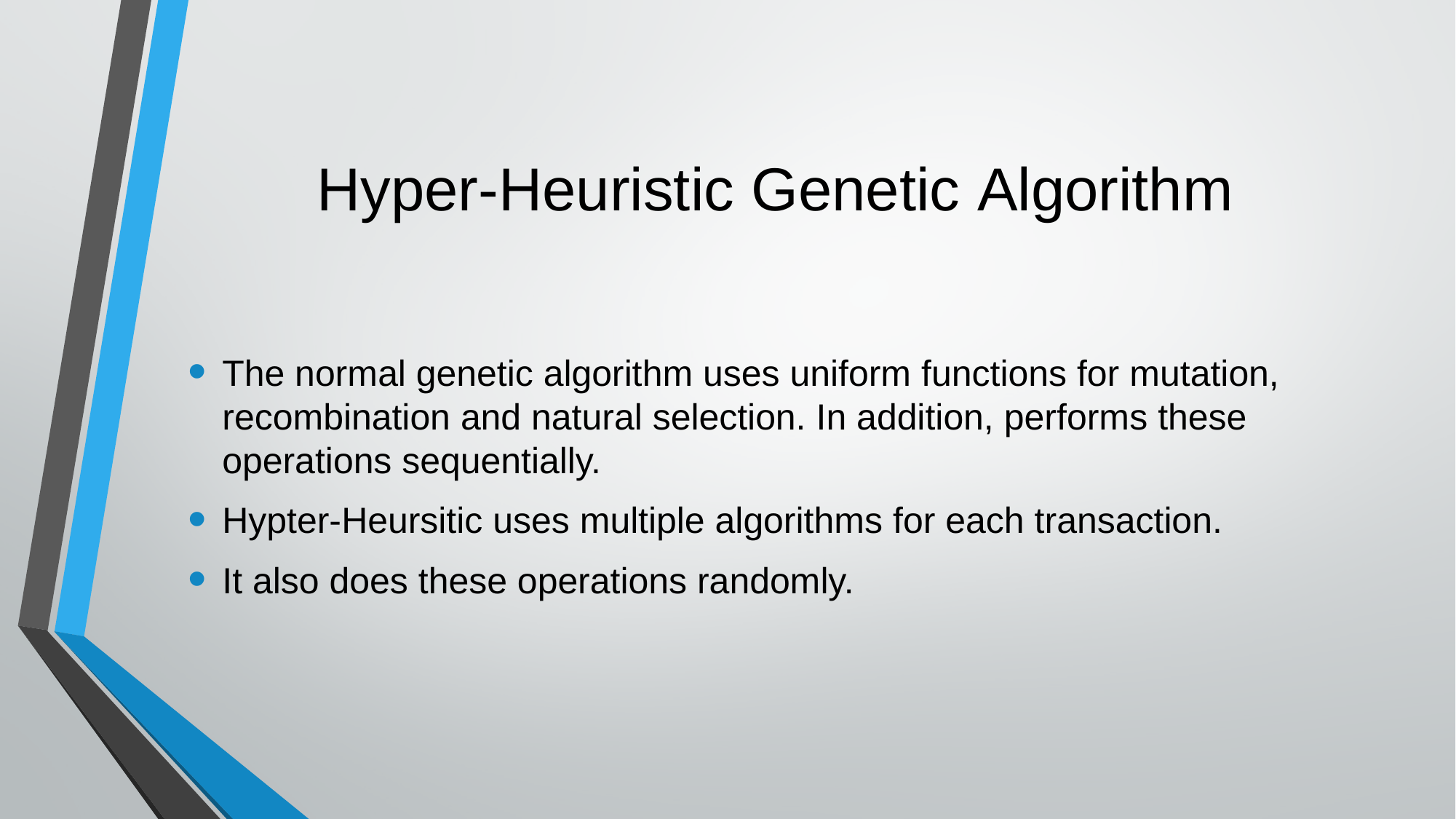

# Hyper-Heuristic Genetic Algorithm
The normal genetic algorithm uses uniform functions for mutation, recombination and natural selection. In addition, performs these operations sequentially.
Hypter-Heursitic uses multiple algorithms for each transaction.
It also does these operations randomly.